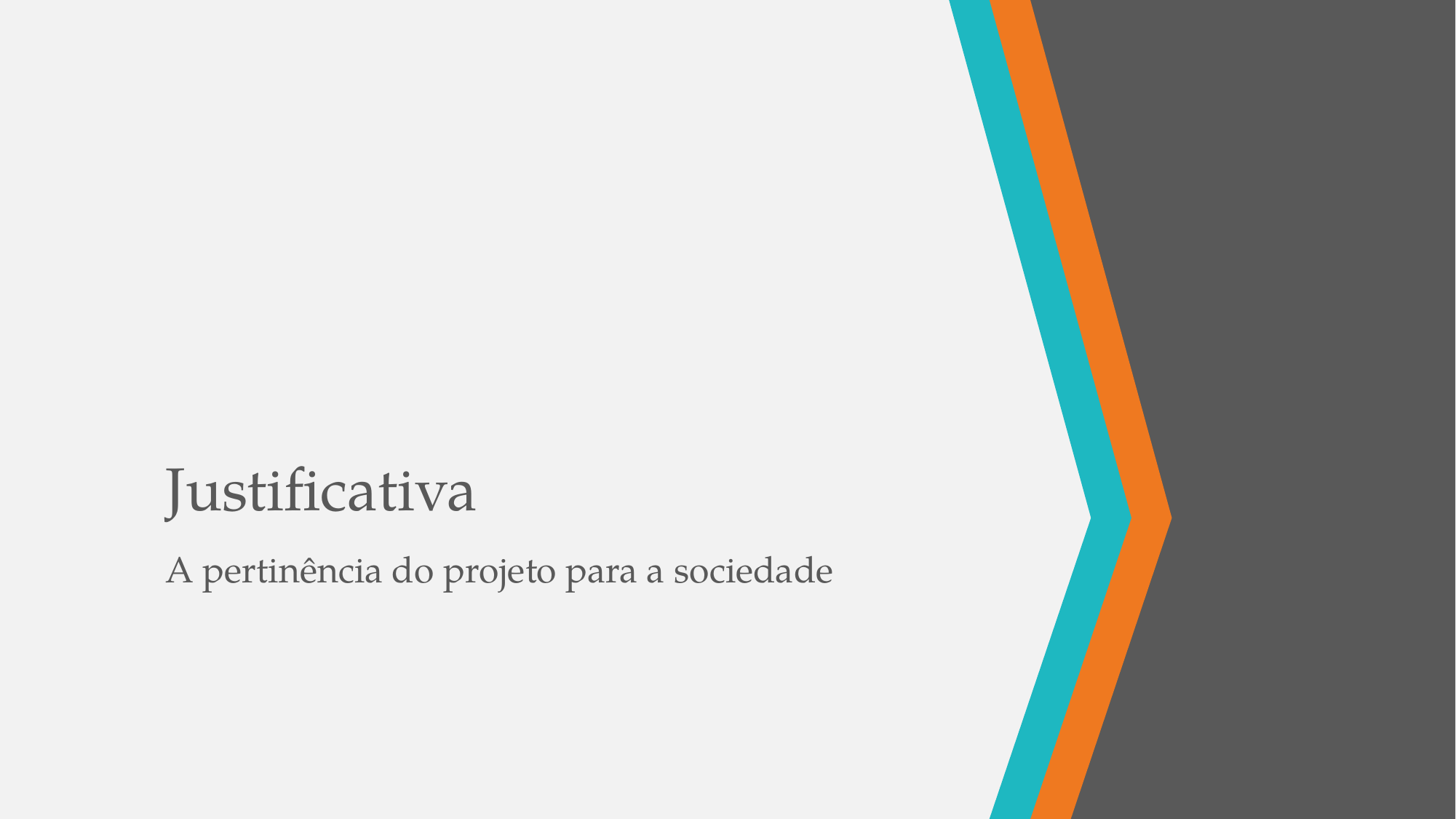

# Justificativa
A pertinência do projeto para a sociedade